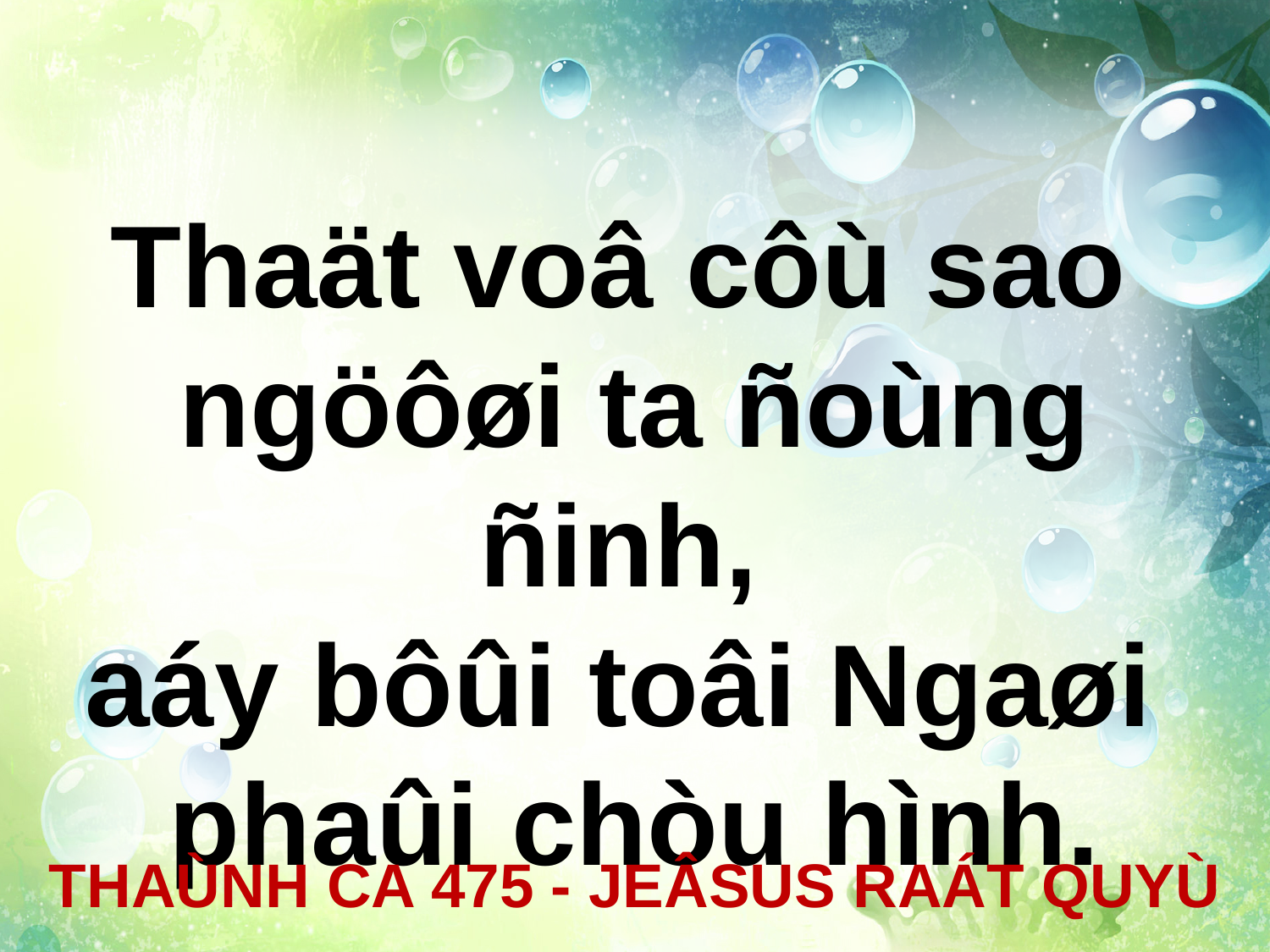

Thaät voâ côù sao
ngöôøi ta ñoùng ñinh,
aáy bôûi toâi Ngaøi
phaûi chòu hình.
THAÙNH CA 475 - JEÂSUS RAÁT QUYÙ